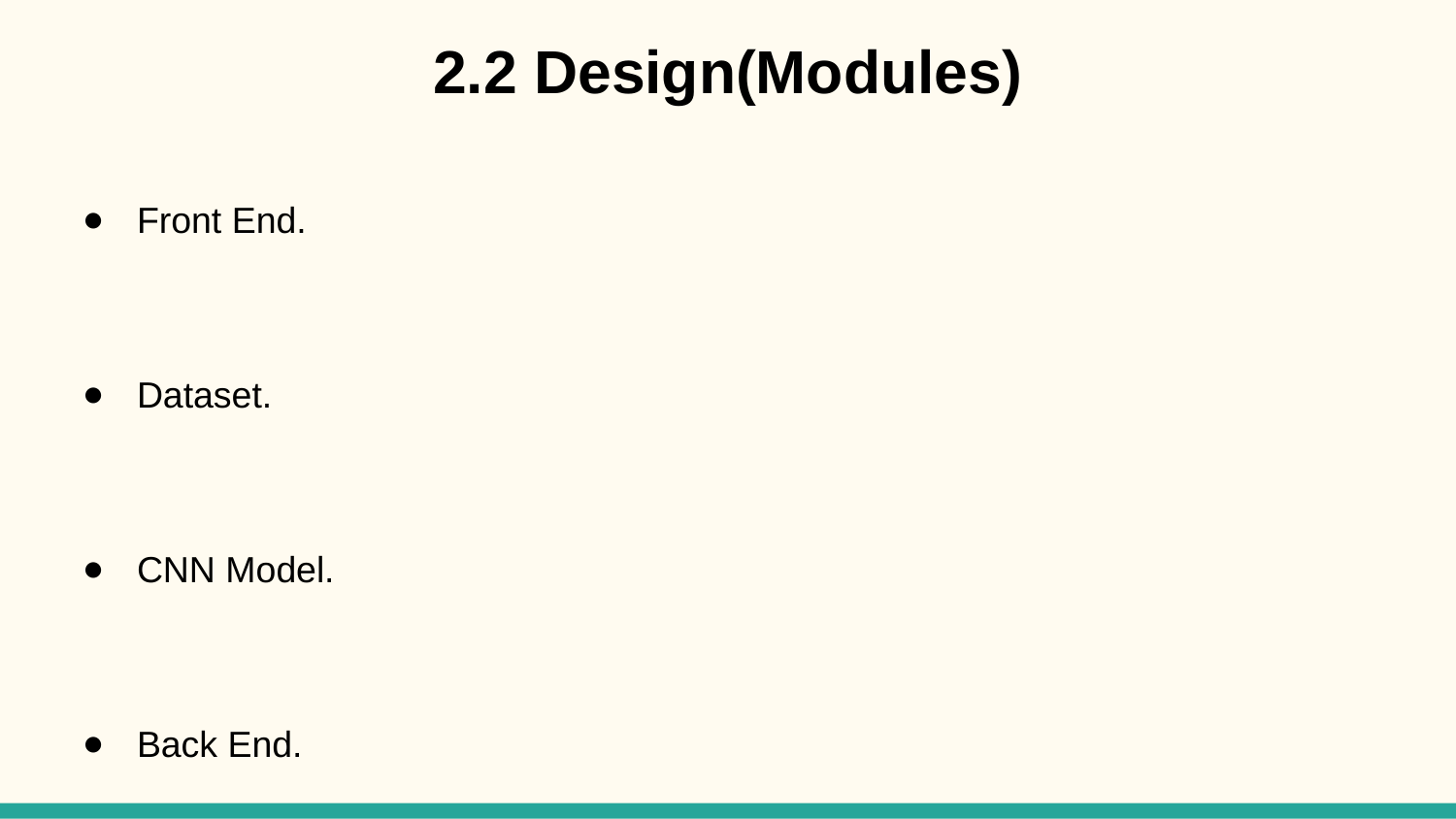

# 2.2 Design(Modules)
Front End.

Dataset.

CNN Model.

Back End.